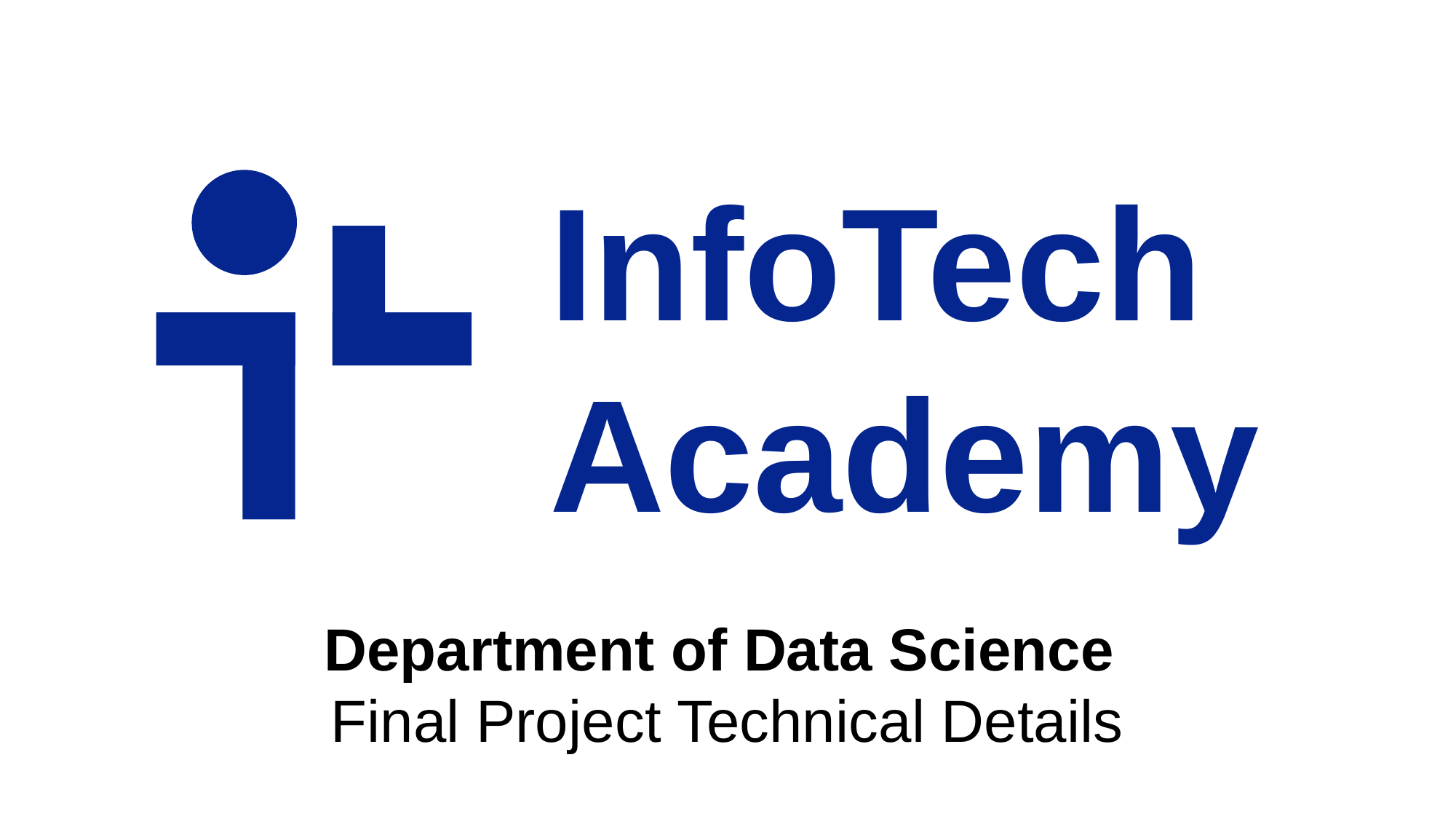

InfoTech Academy

Department of Data Science
Final Project Technical Details